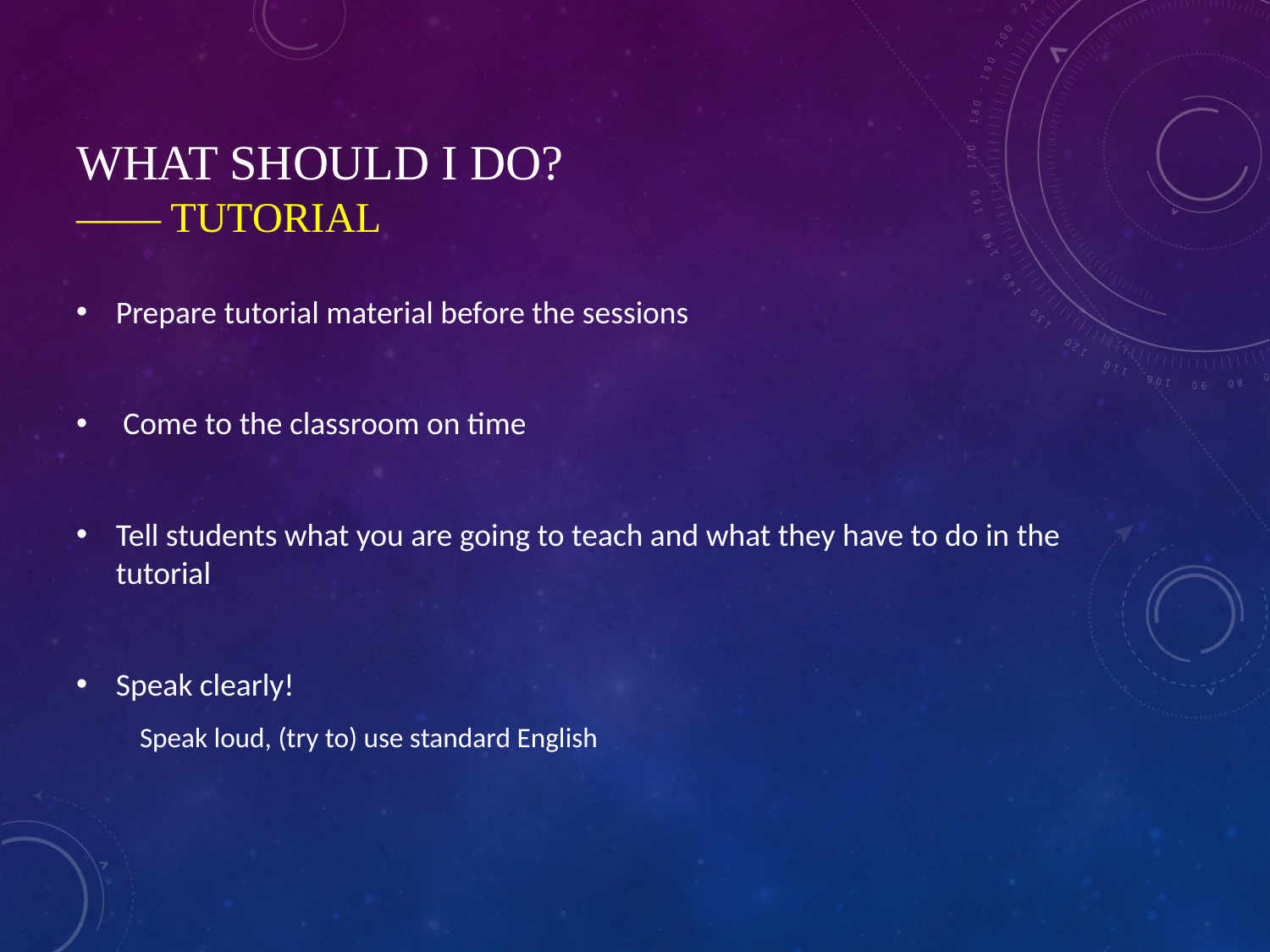

# What should I do? —— Tutorial
Prepare tutorial material before the sessions

 Come to the classroom on time

Tell students what you are going to teach and what they have to do in the tutorial

Speak clearly!
Speak loud, (try to) use standard English